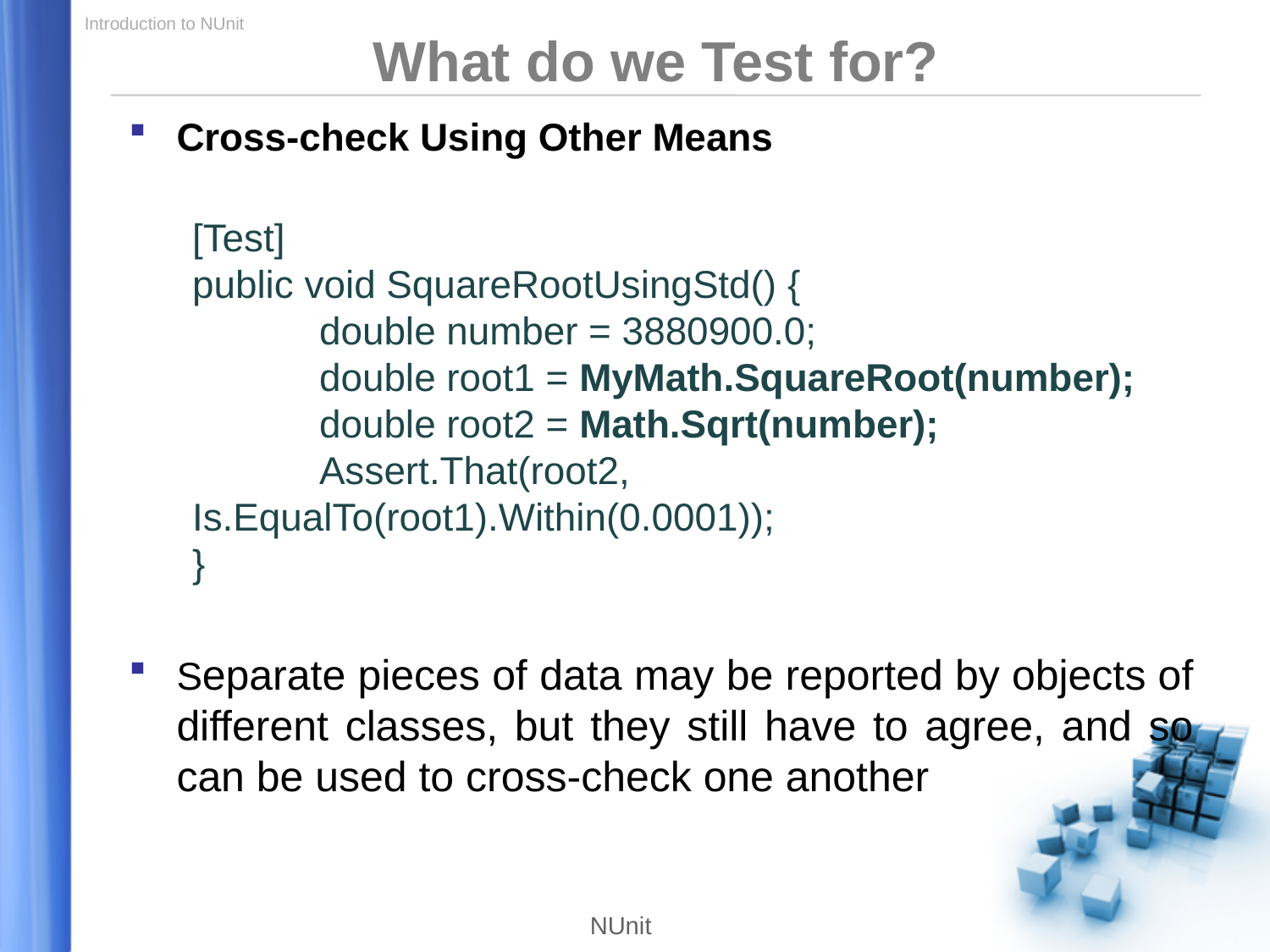

What do we Test for?
Cross-check Using Other Means

[Test]
public void SquareRootUsingStd() {
	double number = 3880900.0;
	double root1 = MyMath.SquareRoot(number);
	double root2 = Math.Sqrt(number);
	Assert.That(root2, Is.EqualTo(root1).Within(0.0001));
}

Separate pieces of data may be reported by objects of different classes, but they still have to agree, and so can be used to cross-check one another